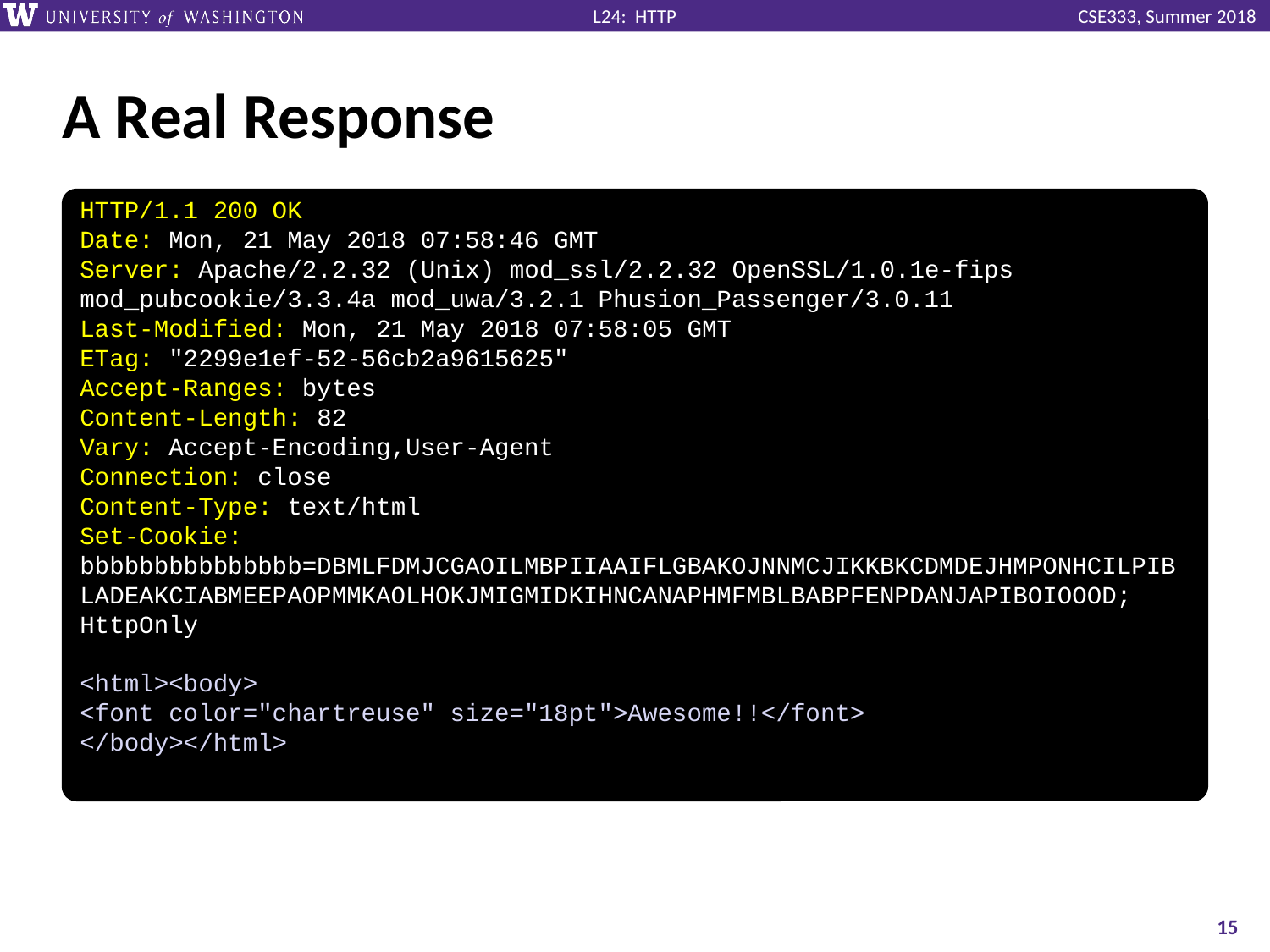

# A Real Response

HTTP/1.1 200 OK
Date: Mon, 21 May 2018 07:58:46 GMT
Server: Apache/2.2.32 (Unix) mod_ssl/2.2.32 OpenSSL/1.0.1e-fips mod_pubcookie/3.3.4a mod_uwa/3.2.1 Phusion_Passenger/3.0.11
Last-Modified: Mon, 21 May 2018 07:58:05 GMT
ETag: "2299e1ef-52-56cb2a9615625"
Accept-Ranges: bytes
Content-Length: 82
Vary: Accept-Encoding,User-Agent
Connection: close
Content-Type: text/html
Set-Cookie: bbbbbbbbbbbbbbb=DBMLFDMJCGAOILMBPIIAAIFLGBAKOJNNMCJIKKBKCDMDEJHMPONHCILPIBLADEAKCIABMEEPAOPMMKAOLHOKJMIGMIDKIHNCANAPHMFMBLBABPFENPDANJAPIBOIOOOD; HttpOnly

<html><body>
<font color="chartreuse" size="18pt">Awesome!!</font>
</body></html>
15